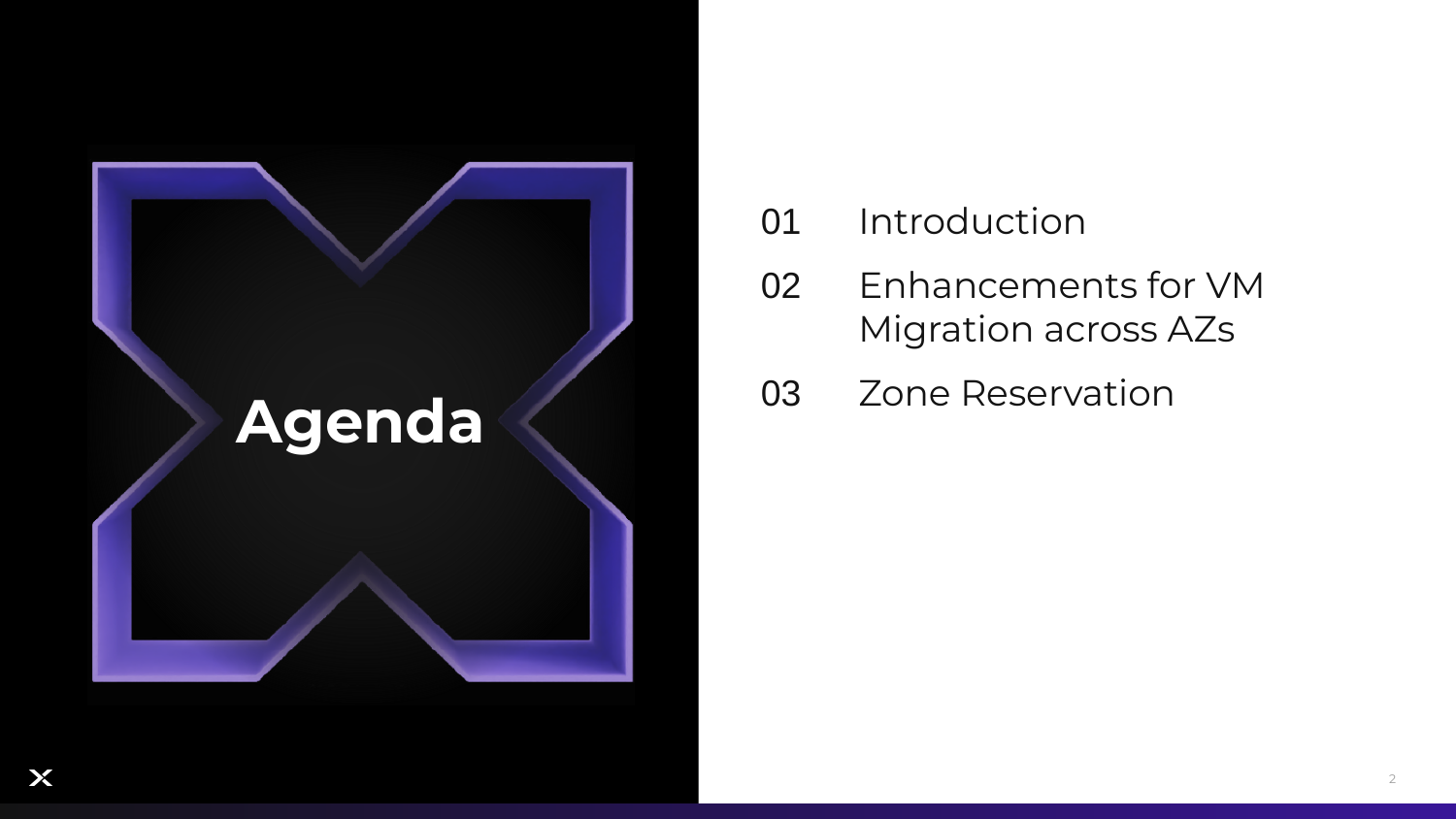

Agenda
01
02
03
Introduction
Enhancements for VM Migration across AZs
Zone Reservation
2